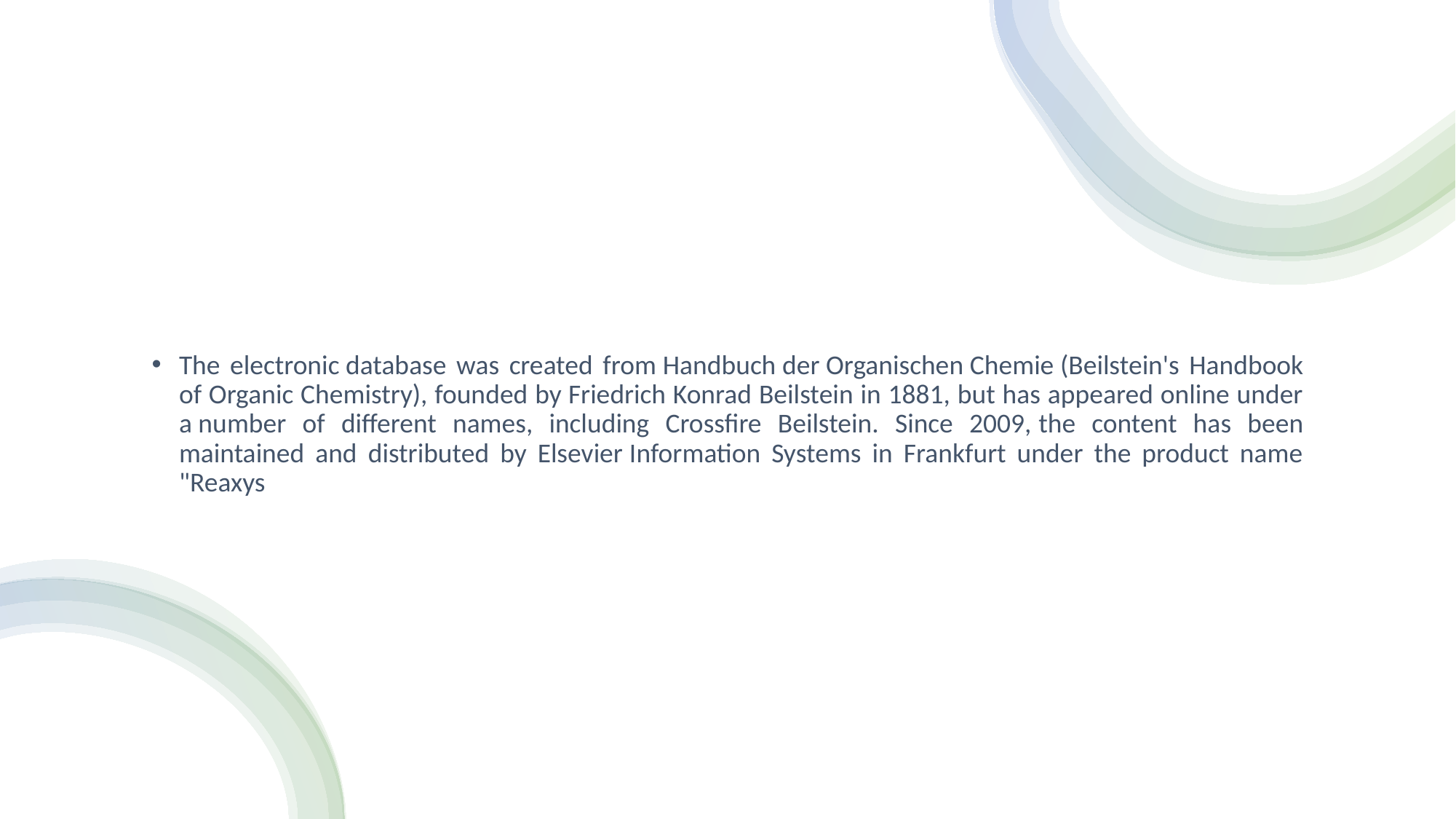

#
The electronic database was created from Handbuch der Organischen Chemie (Beilstein's Handbook of Organic Chemistry), founded by Friedrich Konrad Beilstein in 1881, but has appeared online under a number of different names, including Crossfire Beilstein. Since 2009, the content has been maintained and distributed by Elsevier Information Systems in Frankfurt under the product name "Reaxys